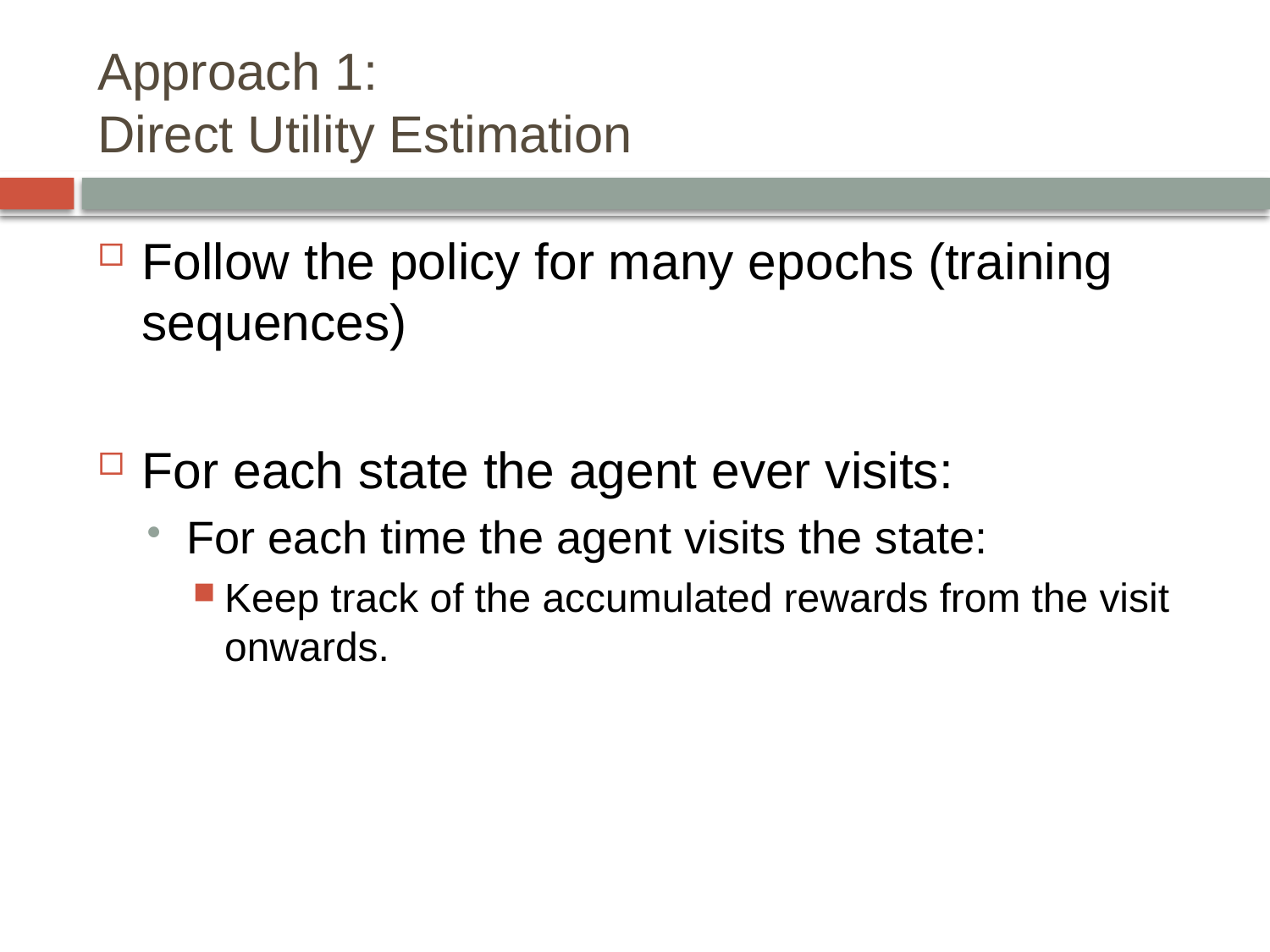

Approach 1:
Direct Utility Estimation
Follow the policy for many epochs (training sequences)

For each state the agent ever visits:
For each time the agent visits the state:
Keep track of the accumulated rewards from the visit onwards.